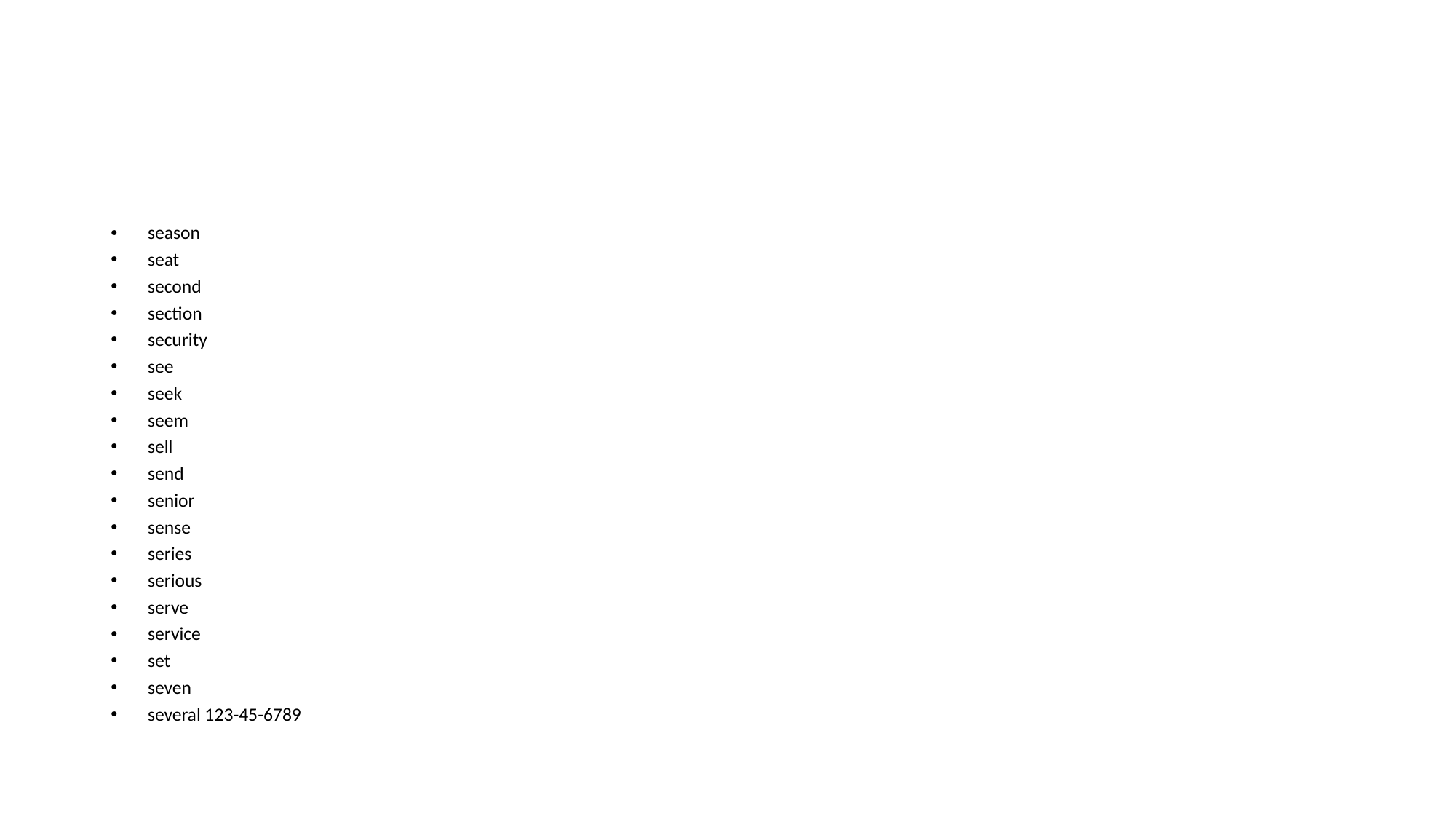

#
season
seat
second
section
security
see
seek
seem
sell
send
senior
sense
series
serious
serve
service
set
seven
several 123-45-6789